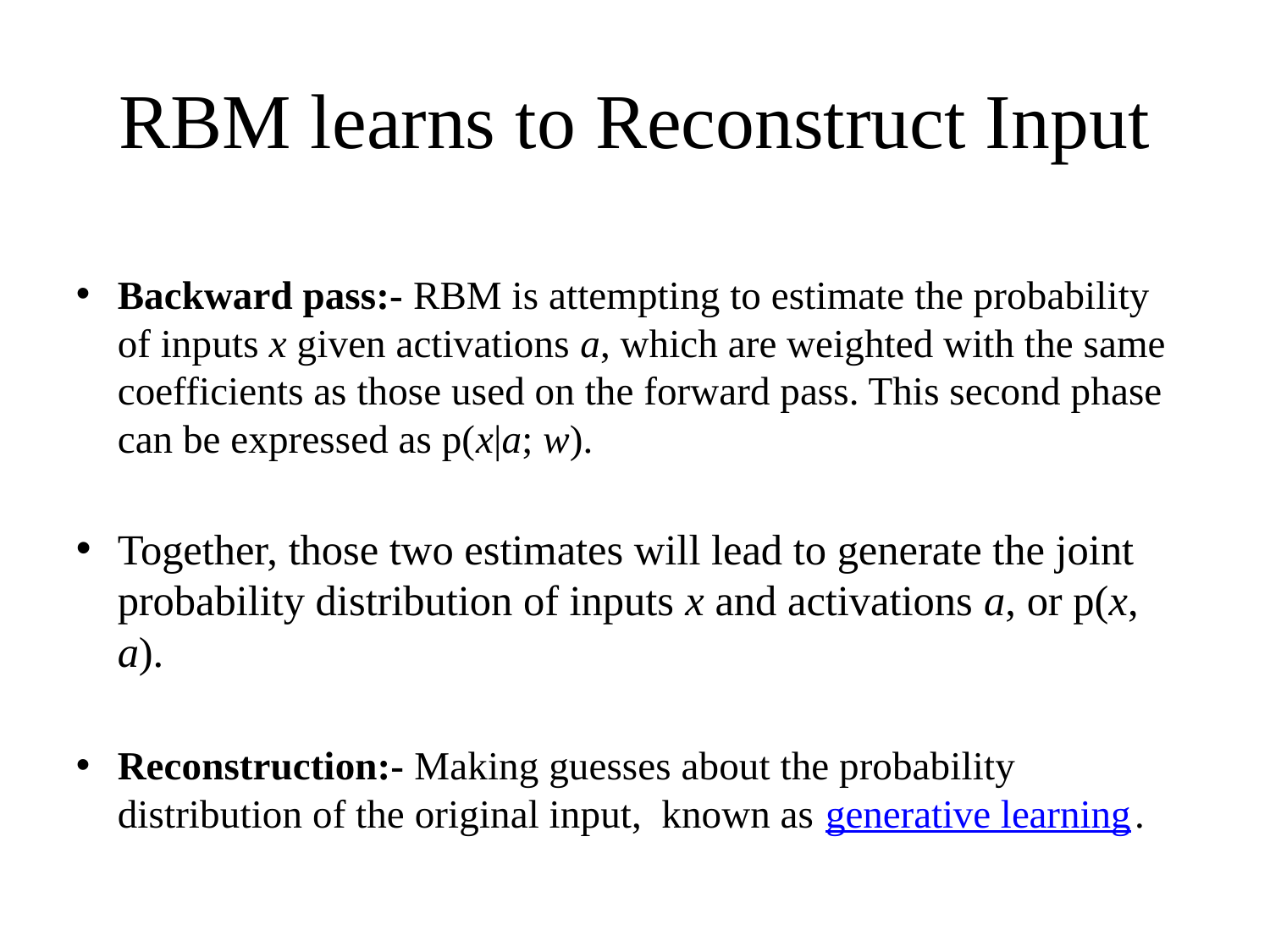

RBM learns to Reconstruct Input

Backward pass:- RBM is attempting to estimate the probability of inputs x given activations a, which are weighted with the same coefficients as those used on the forward pass. This second phase can be expressed as p(x|a; w).

Together, those two estimates will lead to generate the joint probability distribution of inputs x and activations a, or p(x, a).

Reconstruction:- Making guesses about the probability distribution of the original input,  known as generative learning.